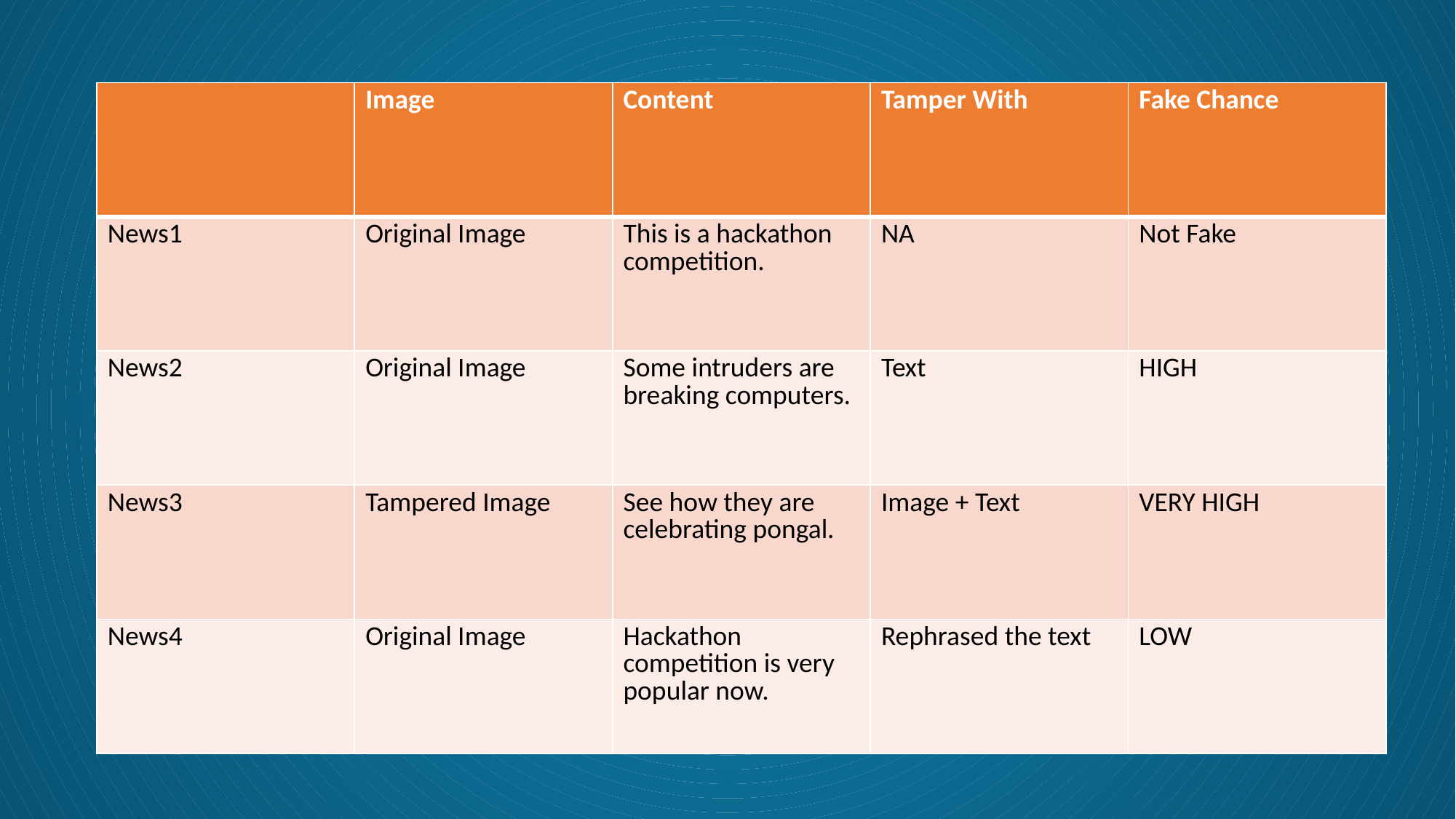

|  | Image | Content | Tamper With | Fake Chance |
| --- | --- | --- | --- | --- |
| News1 | Original Image | This is a hackathon competition. | NA | Not Fake |
| News2 | Original Image | Some intruders are breaking computers. | Text | HIGH |
| News3 | Tampered Image | See how they are celebrating pongal. | Image + Text | VERY HIGH |
| News4 | Original Image | Hackathon competition is very popular now. | Rephrased the text | LOW |